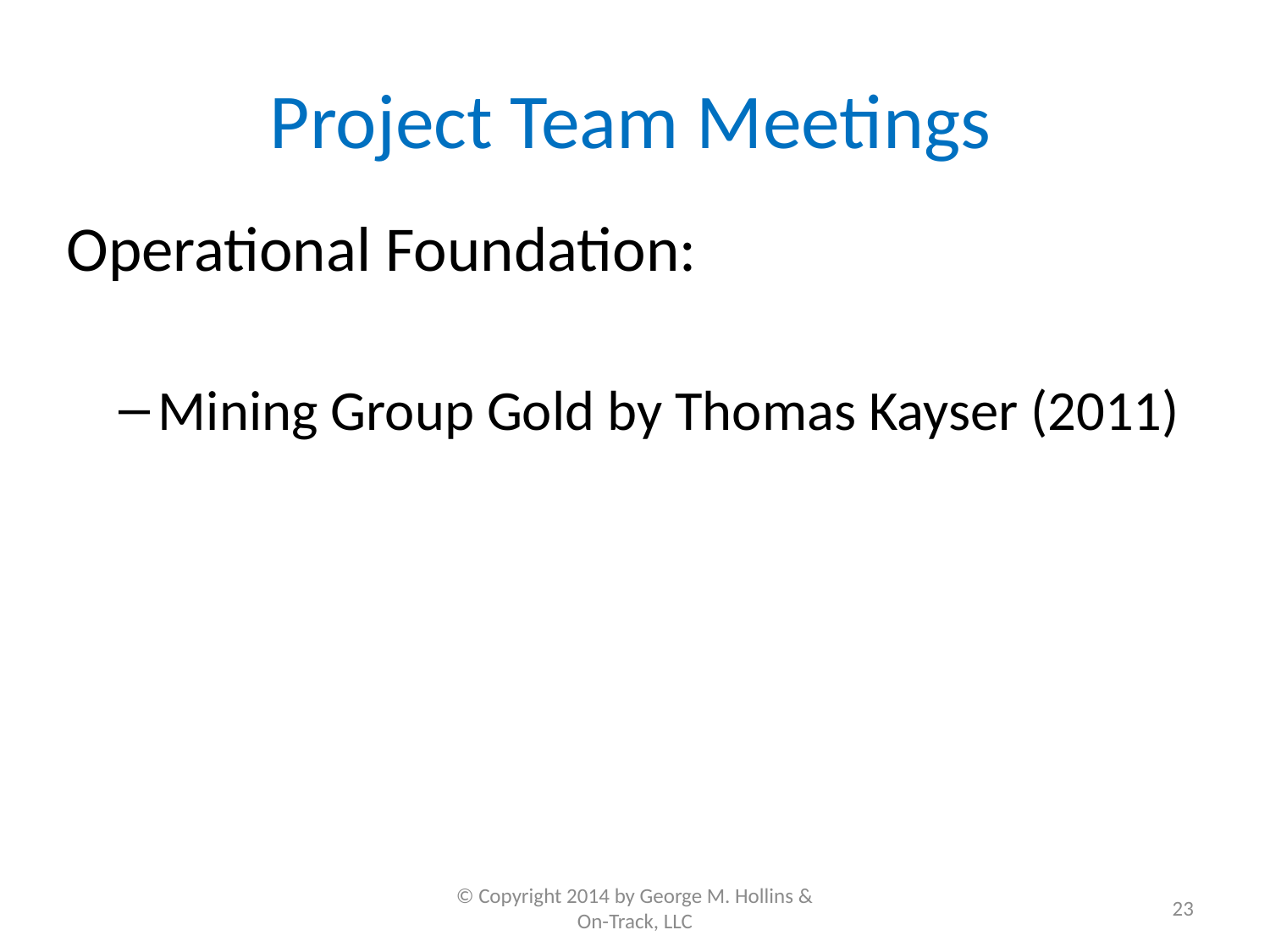

# Project Team Meetings
Operational Foundation:

Mining Group Gold by Thomas Kayser (2011)

© Copyright 2014 by George M. Hollins & On-Track, LLC
23